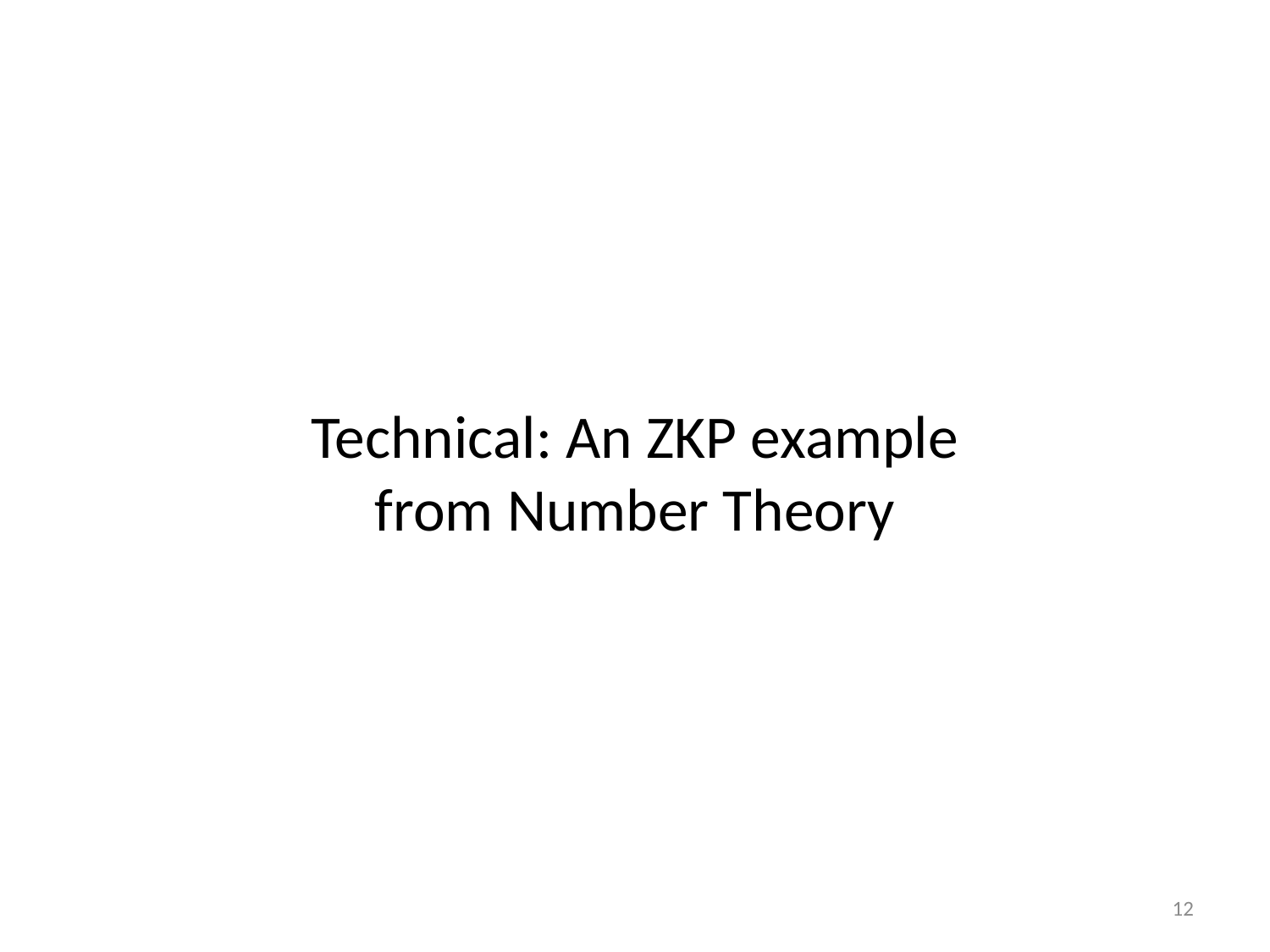

# Technical: An ZKP example from Number Theory
12